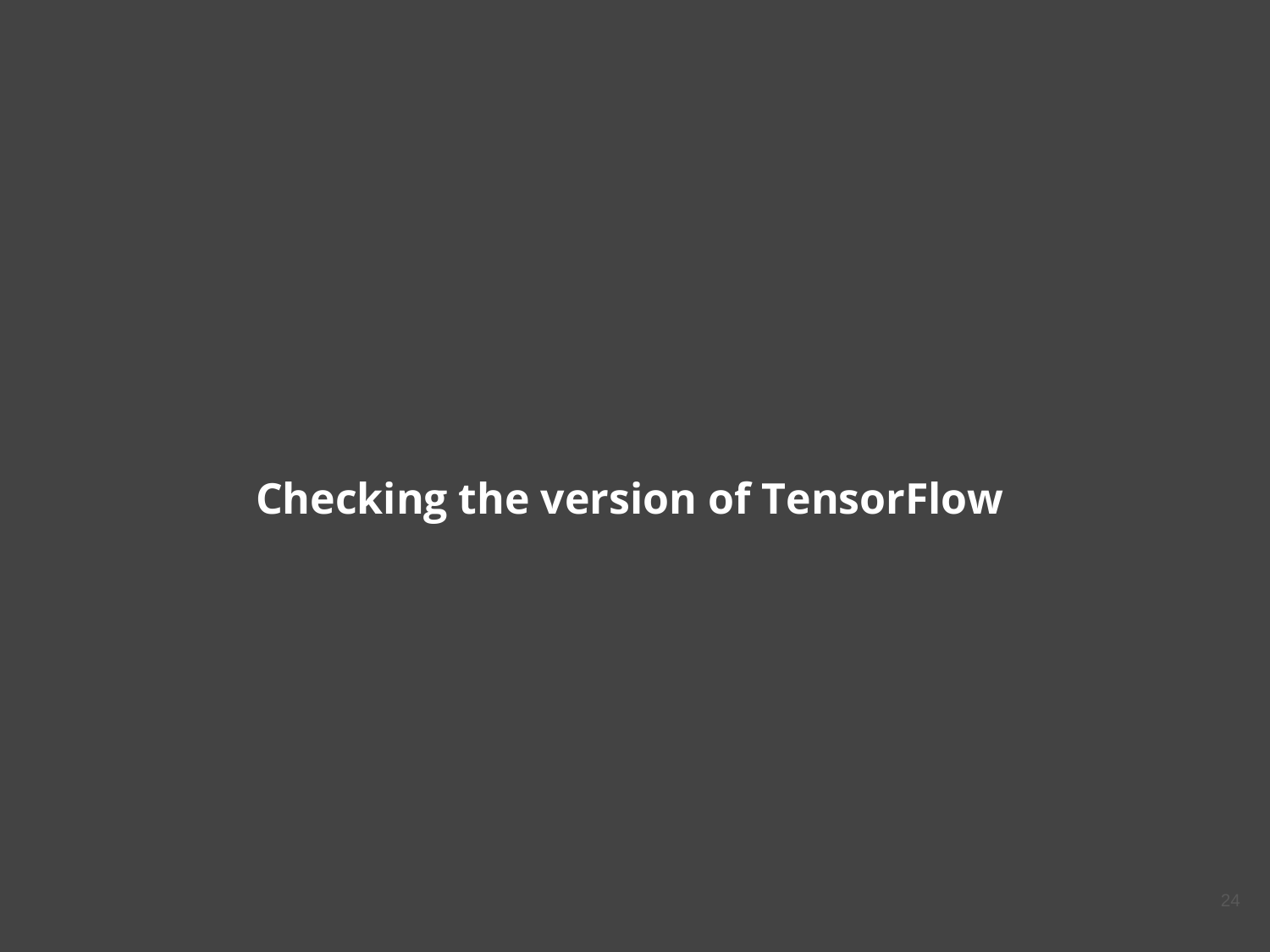

# Checking the version of TensorFlow
24